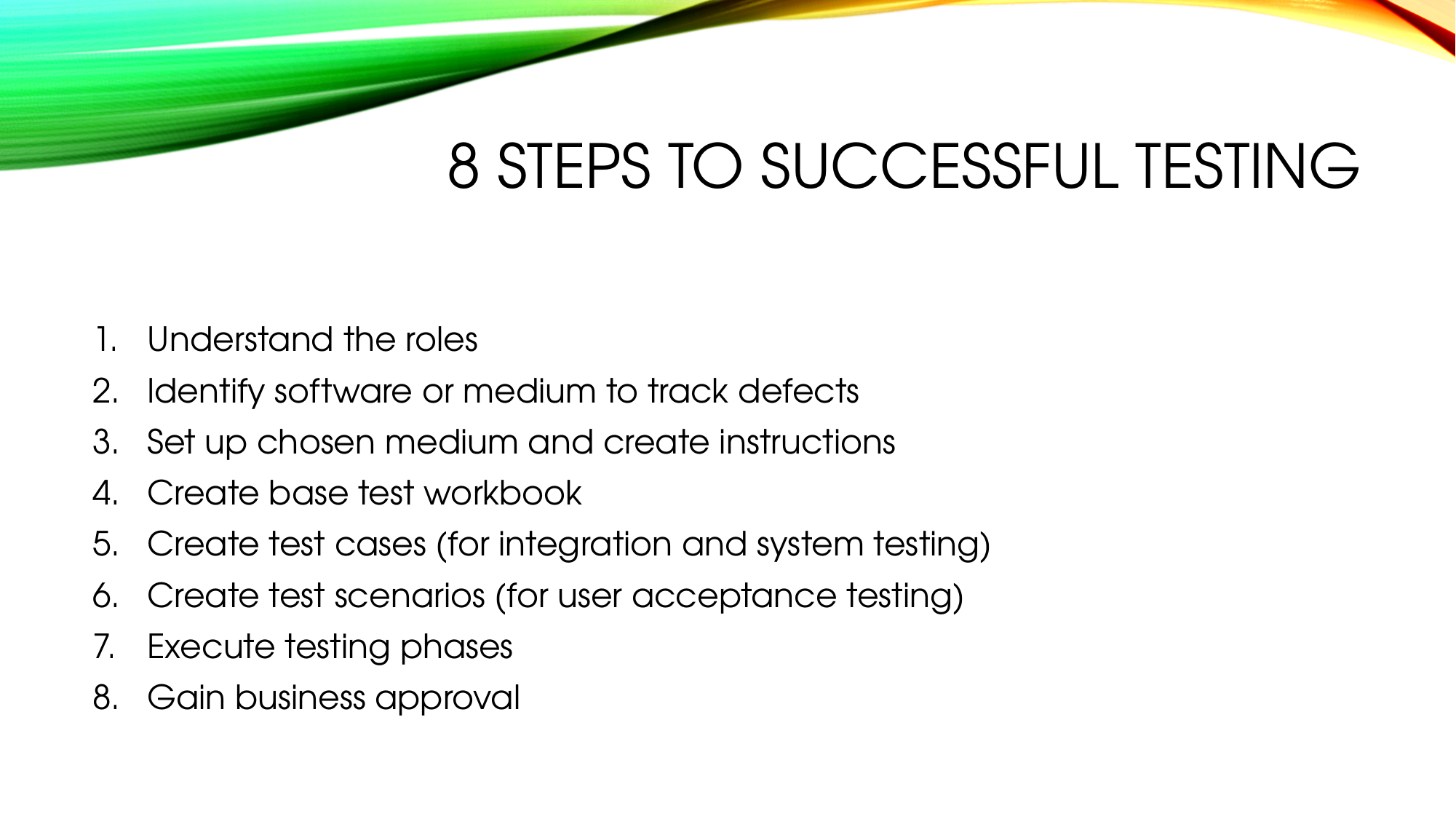

# 8 Steps to successful testing

Understand the roles
Identify software or medium to track defects
Set up chosen medium and create instructions
Create base test workbook
Create test cases (for integration and system testing)
Create test scenarios (for user acceptance testing)
Execute testing phases
Gain business approval